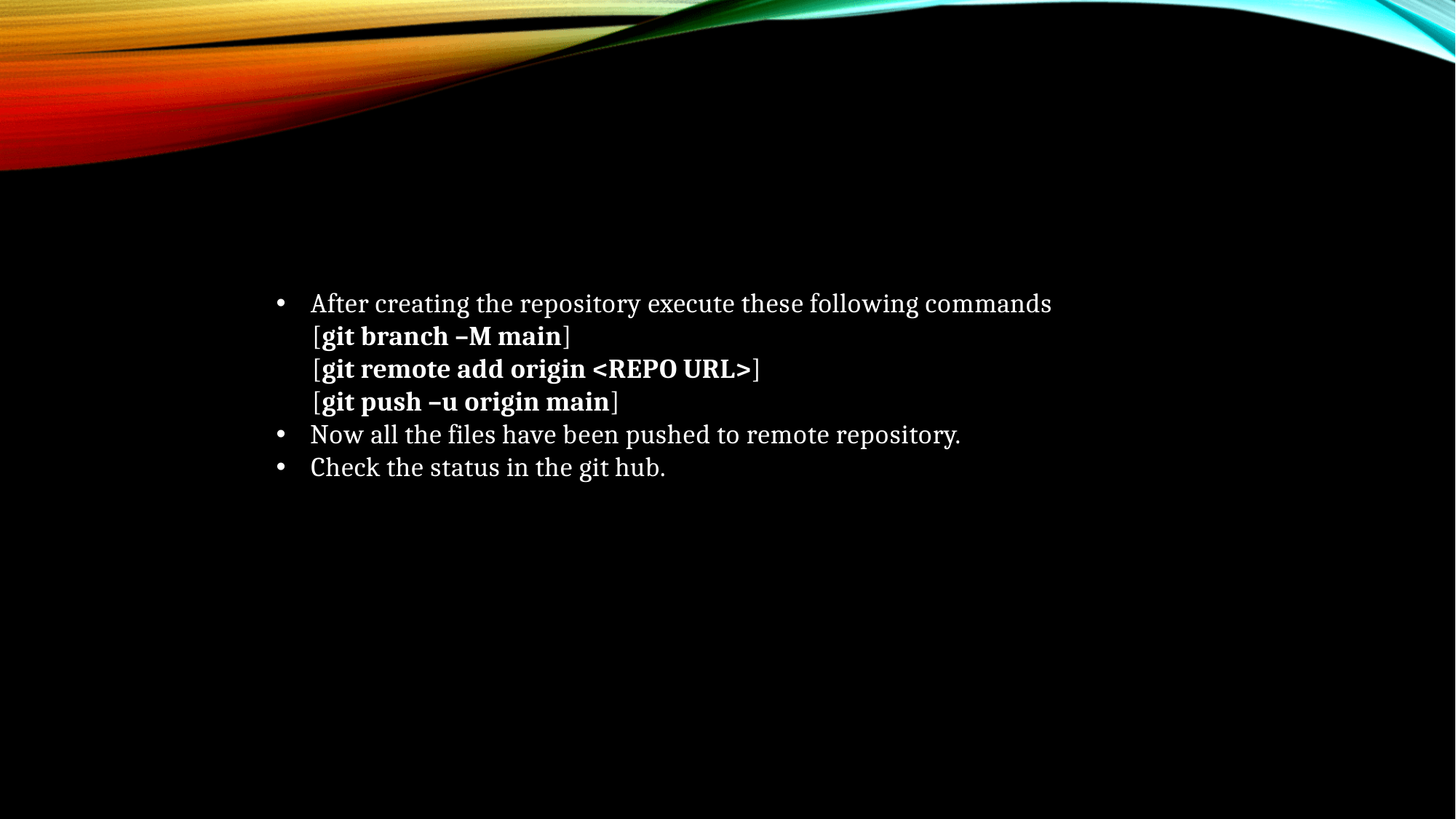

After creating the repository execute these following commands
      [git branch –M main]
      [git remote add origin <REPO URL>]
      [git push –u origin main]
Now all the files have been pushed to remote repository.
Check the status in the git hub.